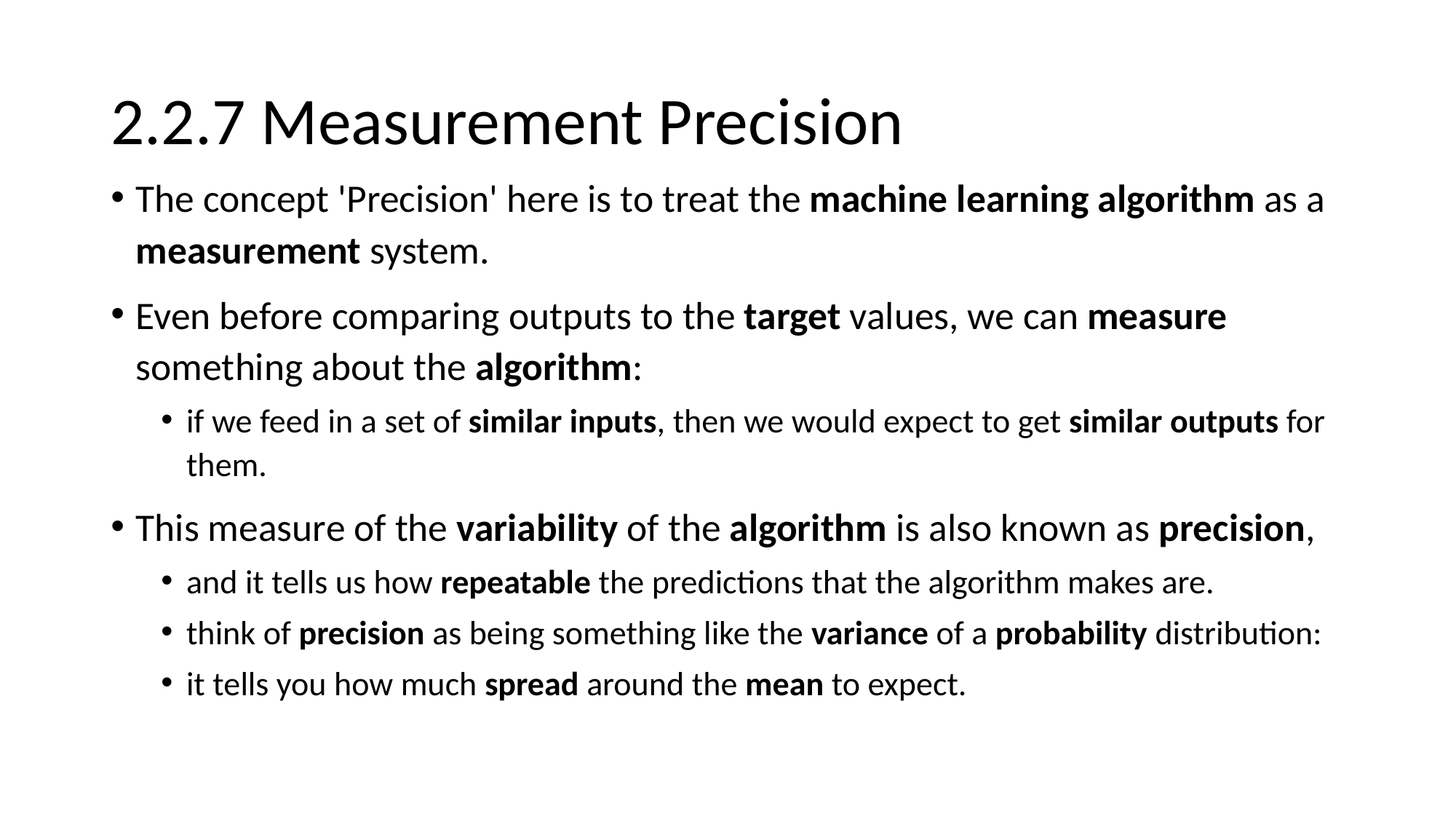

# 2.2.7 Measurement Precision
The concept 'Precision' here is to treat the machine learning algorithm as a measurement system.
Even before comparing outputs to the target values, we can measure something about the algorithm:
if we feed in a set of similar inputs, then we would expect to get similar outputs for them.
This measure of the variability of the algorithm is also known as precision,
and it tells us how repeatable the predictions that the algorithm makes are.
think of precision as being something like the variance of a probability distribution:
it tells you how much spread around the mean to expect.